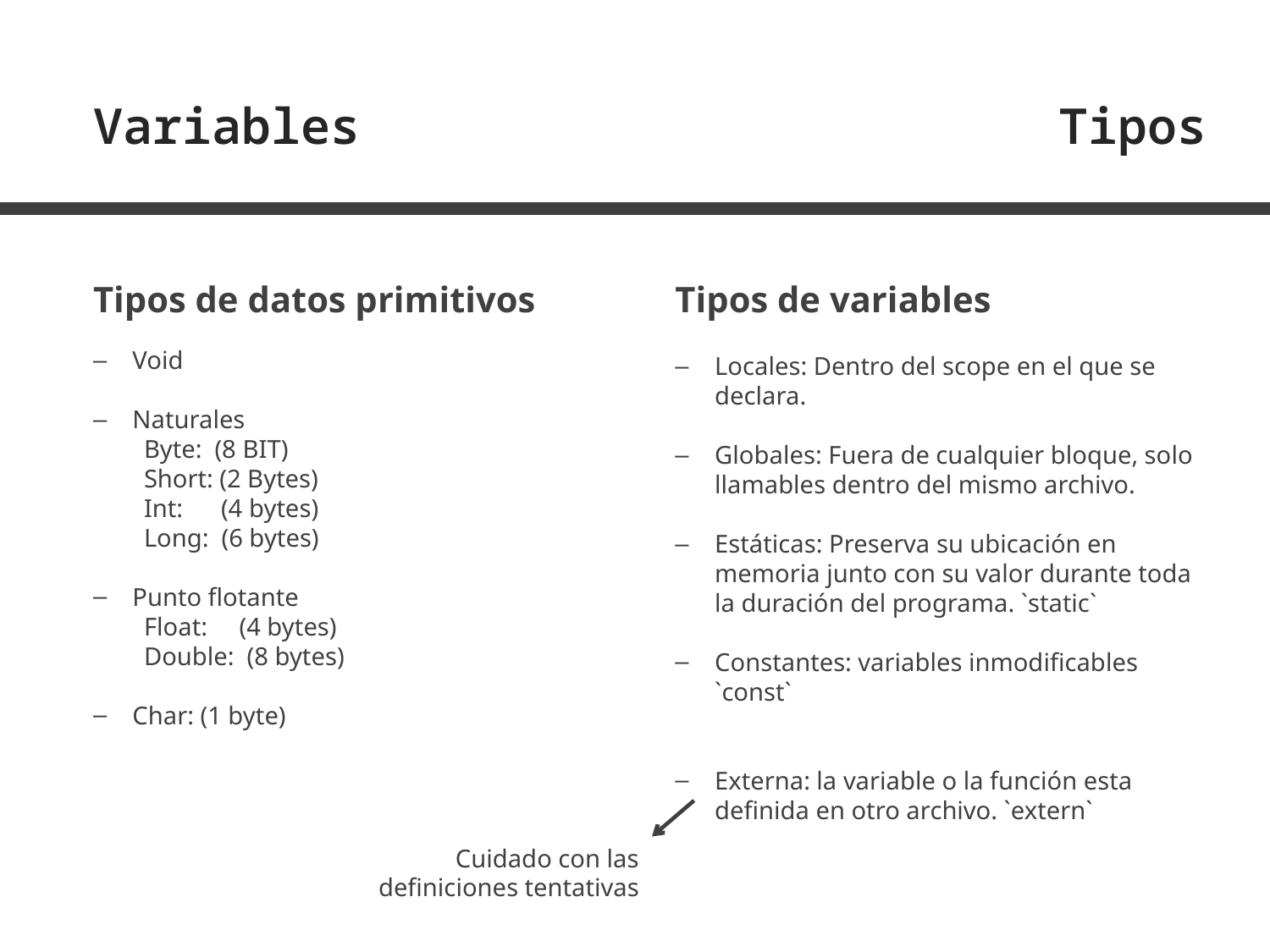

Variables
Tipos

Tipos de datos primitivos
Tipos de variables
Void

Naturales
        Byte:  (8 BIT)
        Short: (2 Bytes)
        Int:      (4 bytes)
        Long:  (6 bytes)

Punto flotante
        Float:     (4 bytes)
        Double:  (8 bytes)

Char: (1 byte)
Locales: Dentro del scope en el que se declara.

Globales: Fuera de cualquier bloque, solo llamables dentro del mismo archivo.

Estáticas: Preserva su ubicación en memoria junto con su valor durante toda la duración del programa. `static`

Constantes: variables inmodificables `const`

Externa: la variable o la función esta definida en otro archivo. `extern`

Cuidado con las definiciones tentativas
8